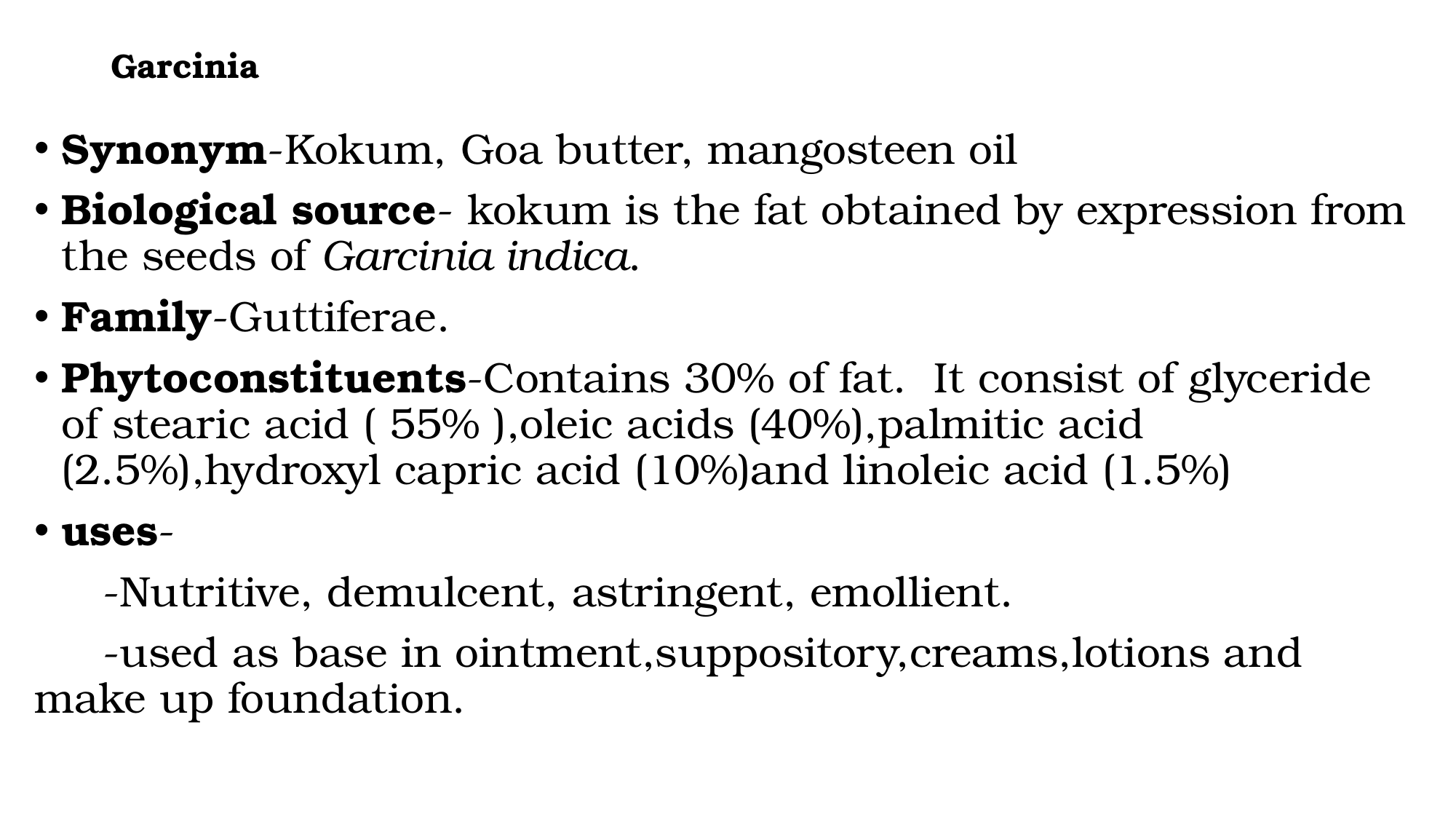

# Garcinia
Synonym-Kokum, Goa butter, mangosteen oil
Biological source- kokum is the fat obtained by expression from the seeds of Garcinia indica.
Family-Guttiferae.
Phytoconstituents-Contains 30% of fat.  It consist of glyceride of stearic acid ( 55% ),oleic acids (40%),palmitic acid (2.5%),hydroxyl capric acid (10%)and linoleic acid (1.5%)
uses-
     -Nutritive, demulcent, astringent, emollient.
     -used as base in ointment,suppository,creams,lotions and make up foundation.